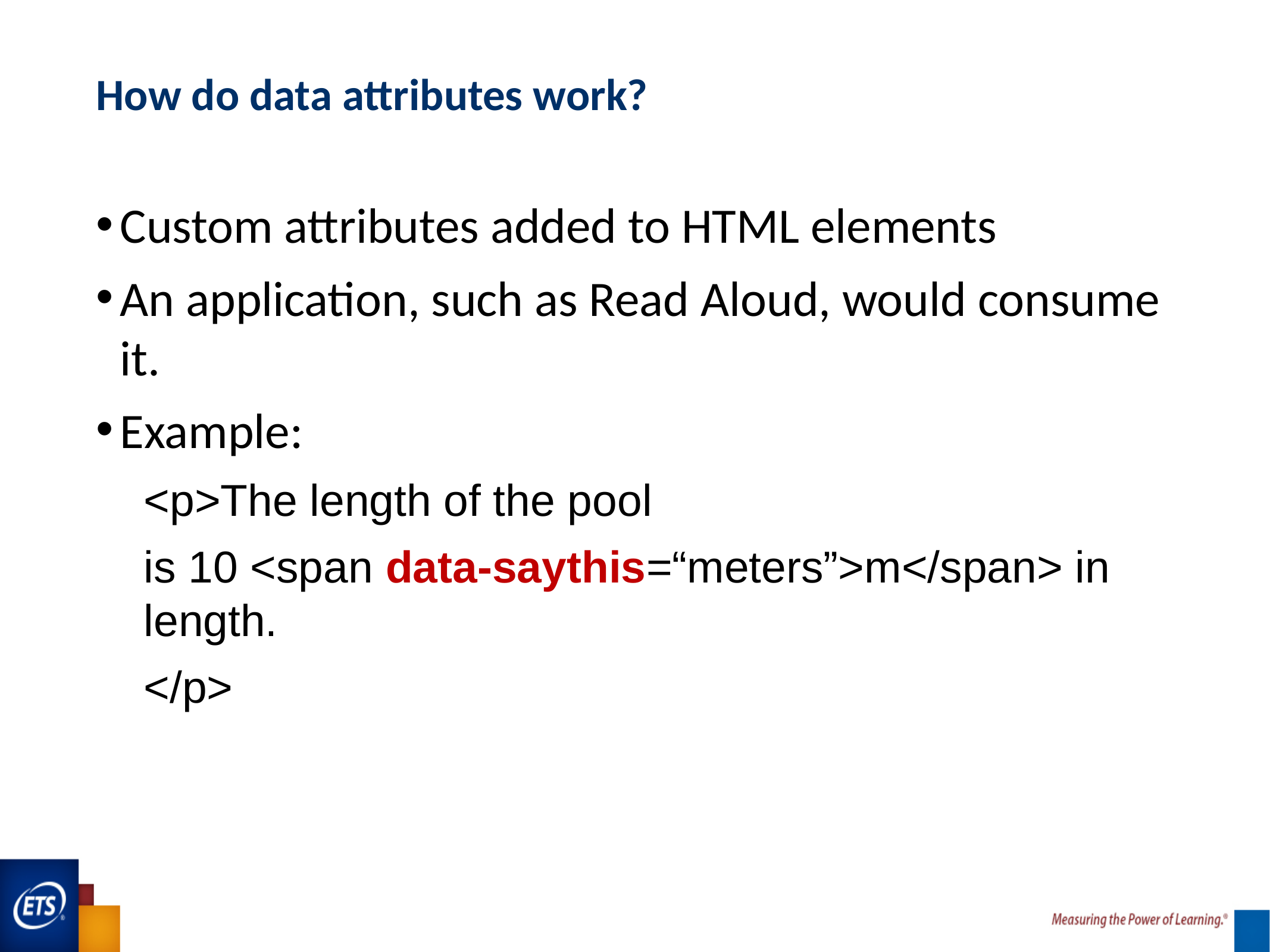

# How do data attributes work?
Custom attributes added to HTML elements
An application, such as Read Aloud, would consume it.
Example:
<p>The length of the pool
is 10 <span data-saythis=“meters”>m</span> in length.
</p>